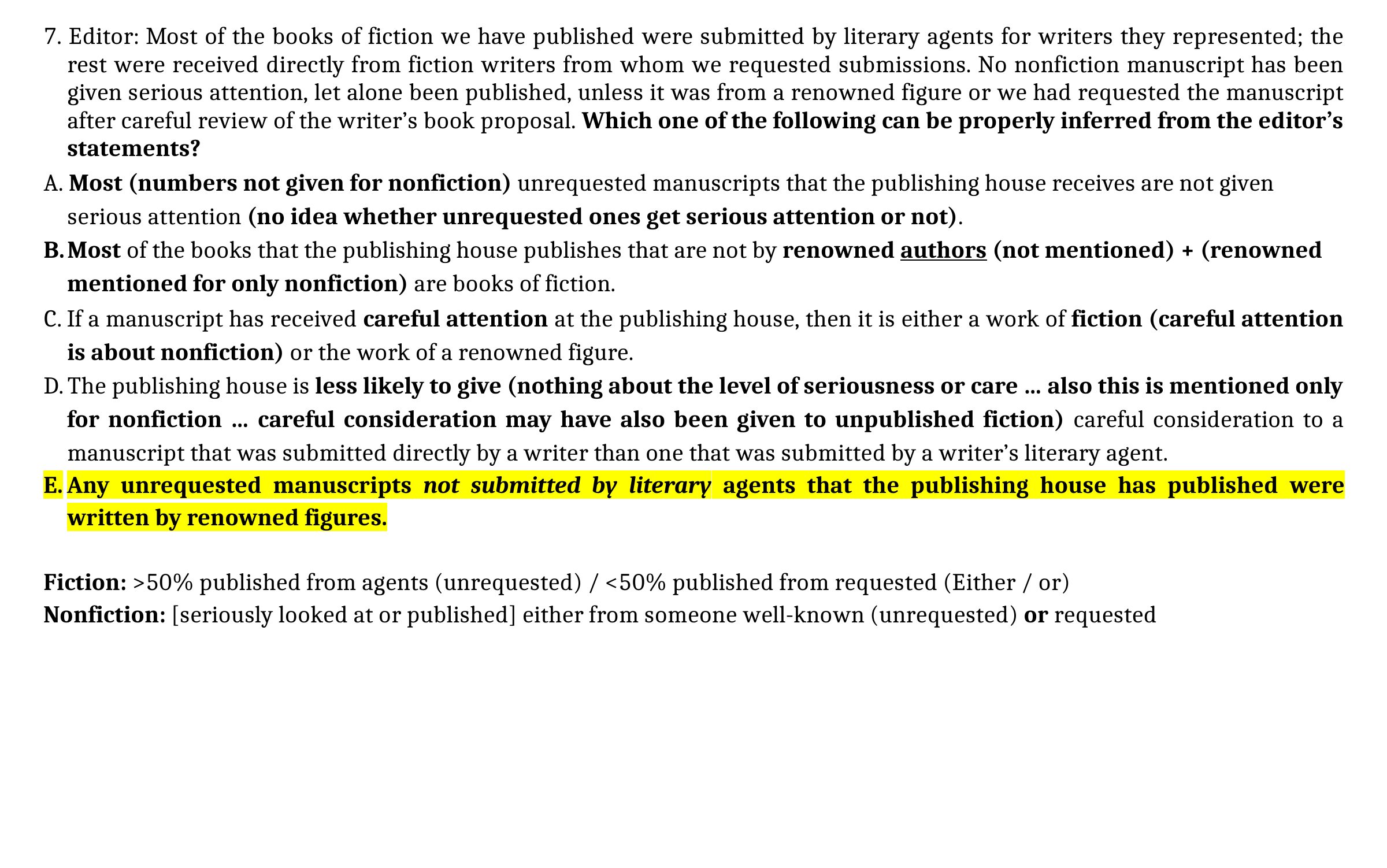

7. Editor: Most of the books of fiction we have published were submitted by literary agents for writers they represented; the rest were received directly from fiction writers from whom we requested submissions. No nonfiction manuscript has been given serious attention, let alone been published, unless it was from a renowned figure or we had requested the manuscript after careful review of the writer’s book proposal. Which one of the following can be properly inferred from the editor’s statements?
A. Most (numbers not given for nonfiction) unrequested manuscripts that the publishing house receives are not given serious attention (no idea whether unrequested ones get serious attention or not).
Most of the books that the publishing house publishes that are not by renowned authors (not mentioned) + (renowned mentioned for only nonfiction) are books of fiction.
If a manuscript has received careful attention at the publishing house, then it is either a work of fiction (careful attention is about nonfiction) or the work of a renowned figure.
The publishing house is less likely to give (nothing about the level of seriousness or care … also this is mentioned only for nonfiction … careful consideration may have also been given to unpublished fiction) careful consideration to a manuscript that was submitted directly by a writer than one that was submitted by a writer’s literary agent.
Any unrequested manuscripts not submitted by literary agents that the publishing house has published were written by renowned figures.

Fiction: >50% published from agents (unrequested) / <50% published from requested (Either / or)
Nonfiction: [seriously looked at or published] either from someone well-known (unrequested) or requested